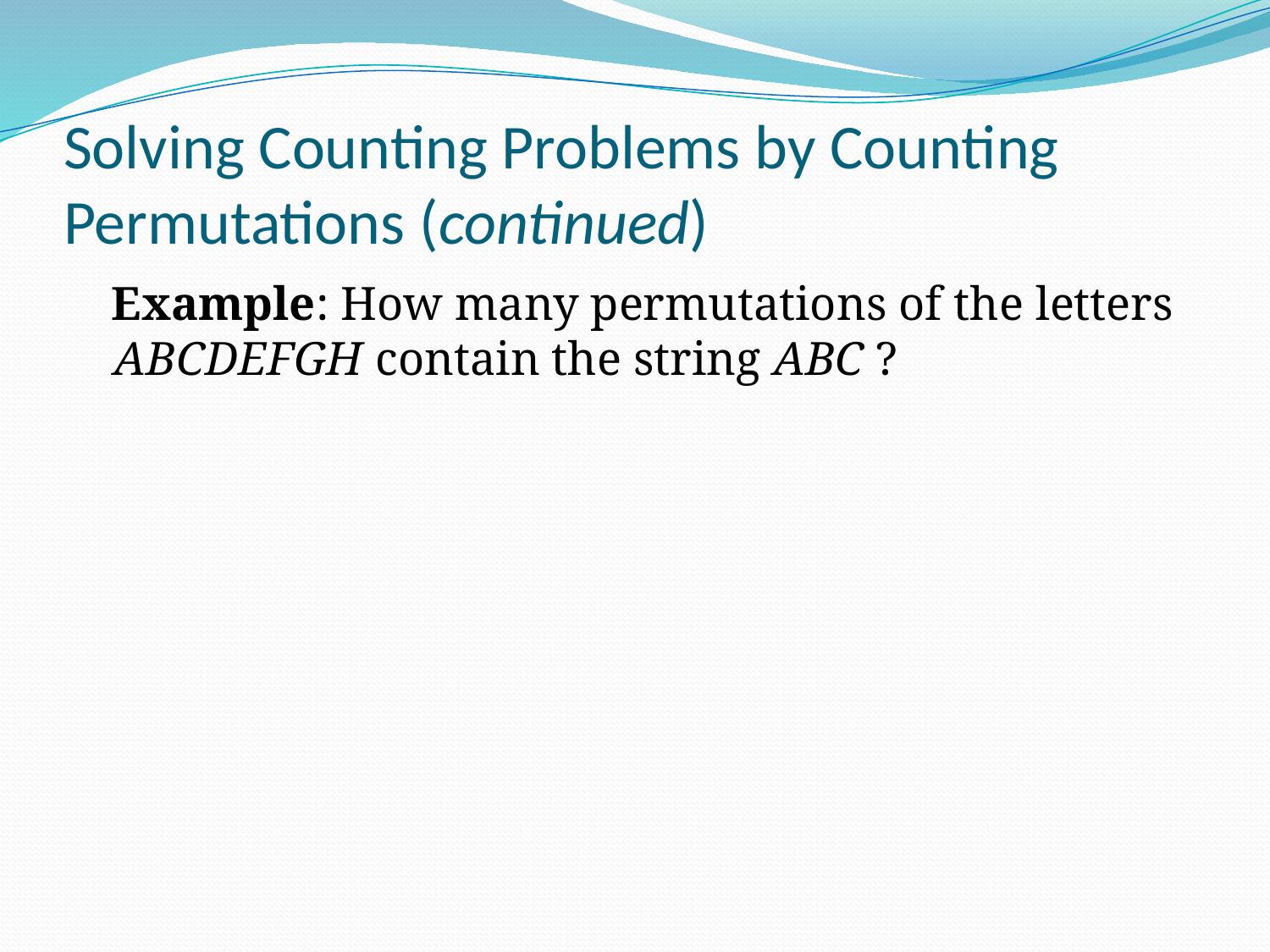

# Solving Counting Problems by Counting Permutations (continued)
   Example: How many permutations of the letters ABCDEFGH contain the string ABC ?